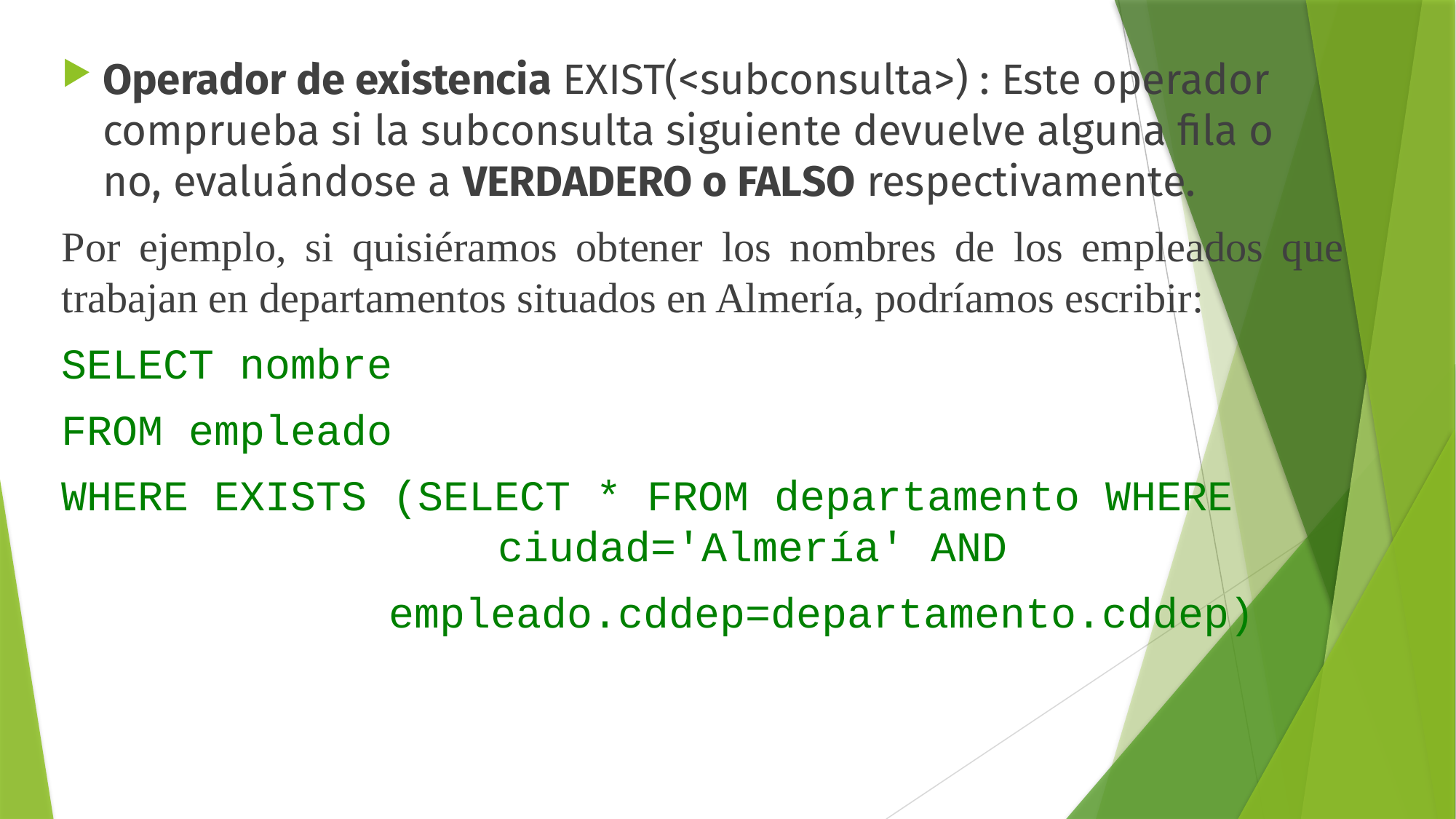

Operador de existencia EXIST(<subconsulta>) : Este operador comprueba si la subconsulta siguiente devuelve alguna fila o no, evaluándose a VERDADERO o FALSO respectivamente.
Por ejemplo, si quisiéramos obtener los nombres de los empleados que trabajan en departamentos situados en Almería, podríamos escribir:
SELECT nombre
FROM empleado
WHERE EXISTS (SELECT * FROM departamento WHERE 					ciudad='Almería' AND
			empleado.cddep=departamento.cddep)